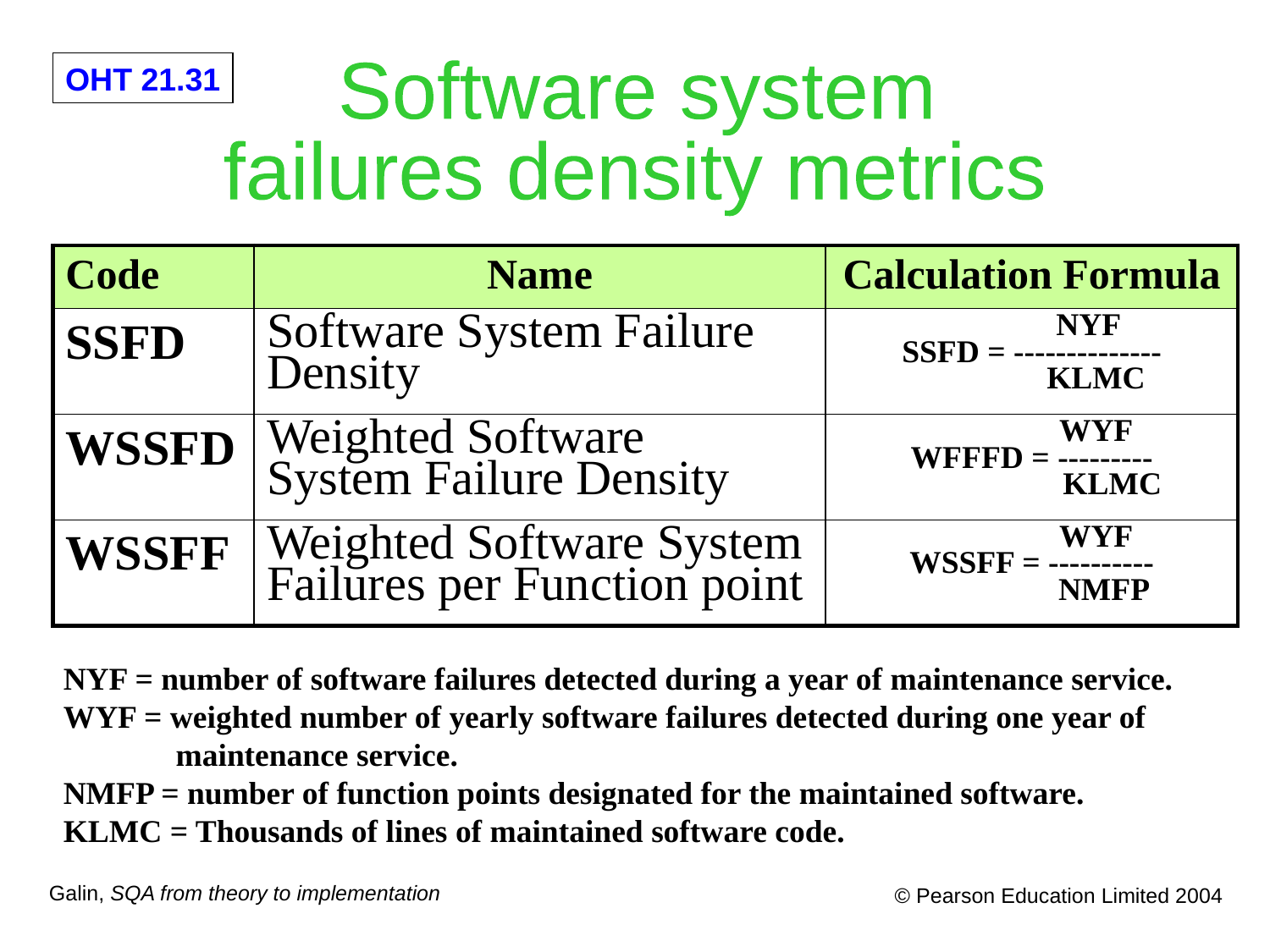

Software system
failures density metrics
| Code | Name | Calculation Formula |
| --- | --- | --- |
| SSFD | Software System Failure Density | NYF SSFD = -------------- KLMC |
| WSSFD | Weighted Software System Failure Density | WYF WFFFD = --------- KLMC |
| WSSFF | Weighted Software System Failures per Function point | WYF WSSFF = ---------- NMFP |
NYF = number of software failures detected during a year of maintenance service.
WYF = weighted number of yearly software failures detected during one year of
              maintenance service.
NMFP = number of function points designated for the maintained software.
KLMC = Thousands of lines of maintained software code.